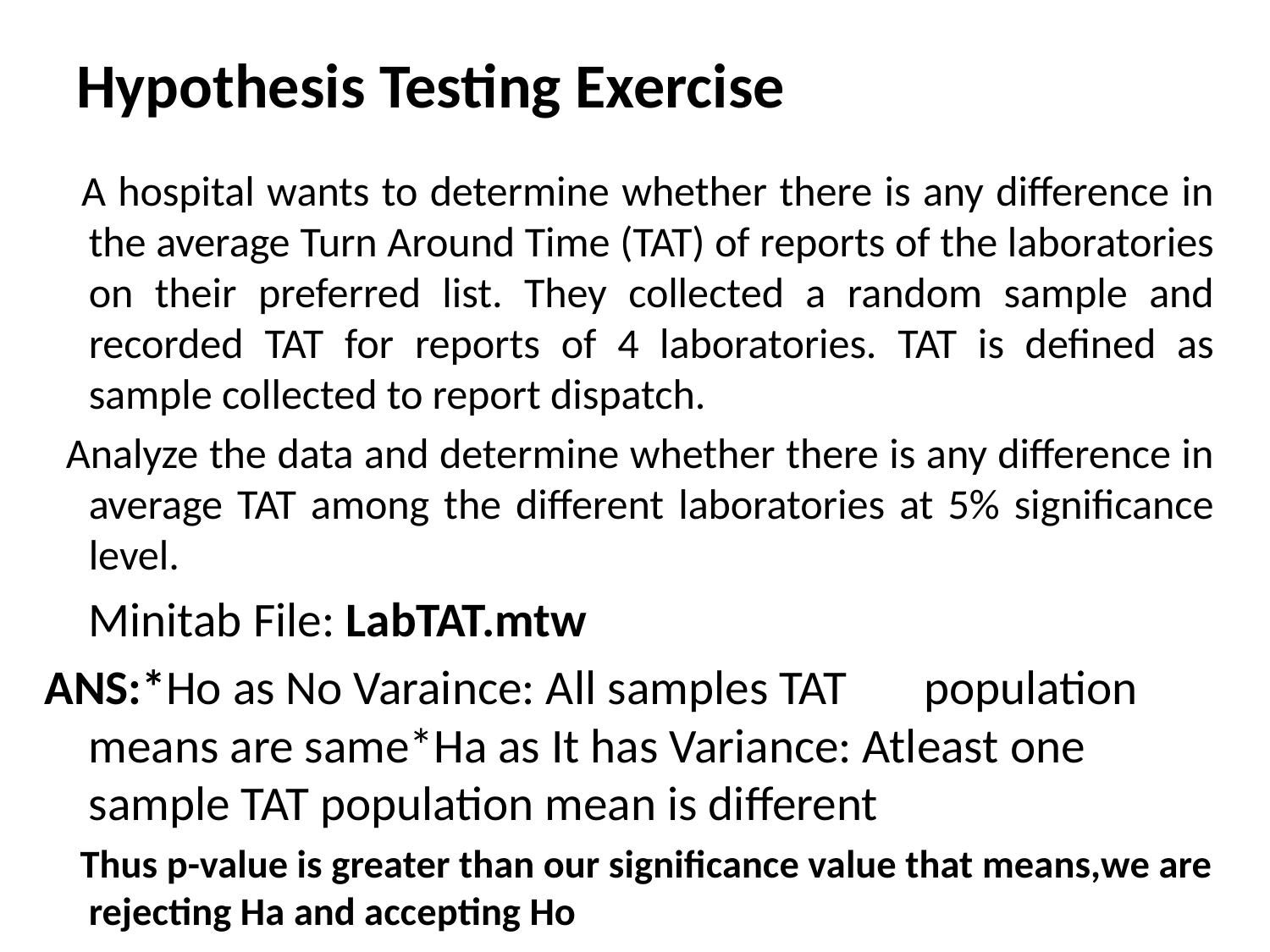

# Hypothesis Testing Exercise
   A hospital wants to determine whether there is any difference in the average Turn Around Time (TAT) of reports of the laboratories on their preferred list. They collected a random sample and recorded TAT for reports of 4 laboratories. TAT is defined as sample collected to report dispatch.
  Analyze the data and determine whether there is any difference in average TAT among the different laboratories at 5% significance level.
    Minitab File: LabTAT.mtw
ANS:*Ho as No Varaince: All samples TAT       population means are same*Ha as It has Variance: Atleast one sample TAT population mean is different
    Thus p-value is greater than our significance value that means,we are rejecting Ha and accepting Ho